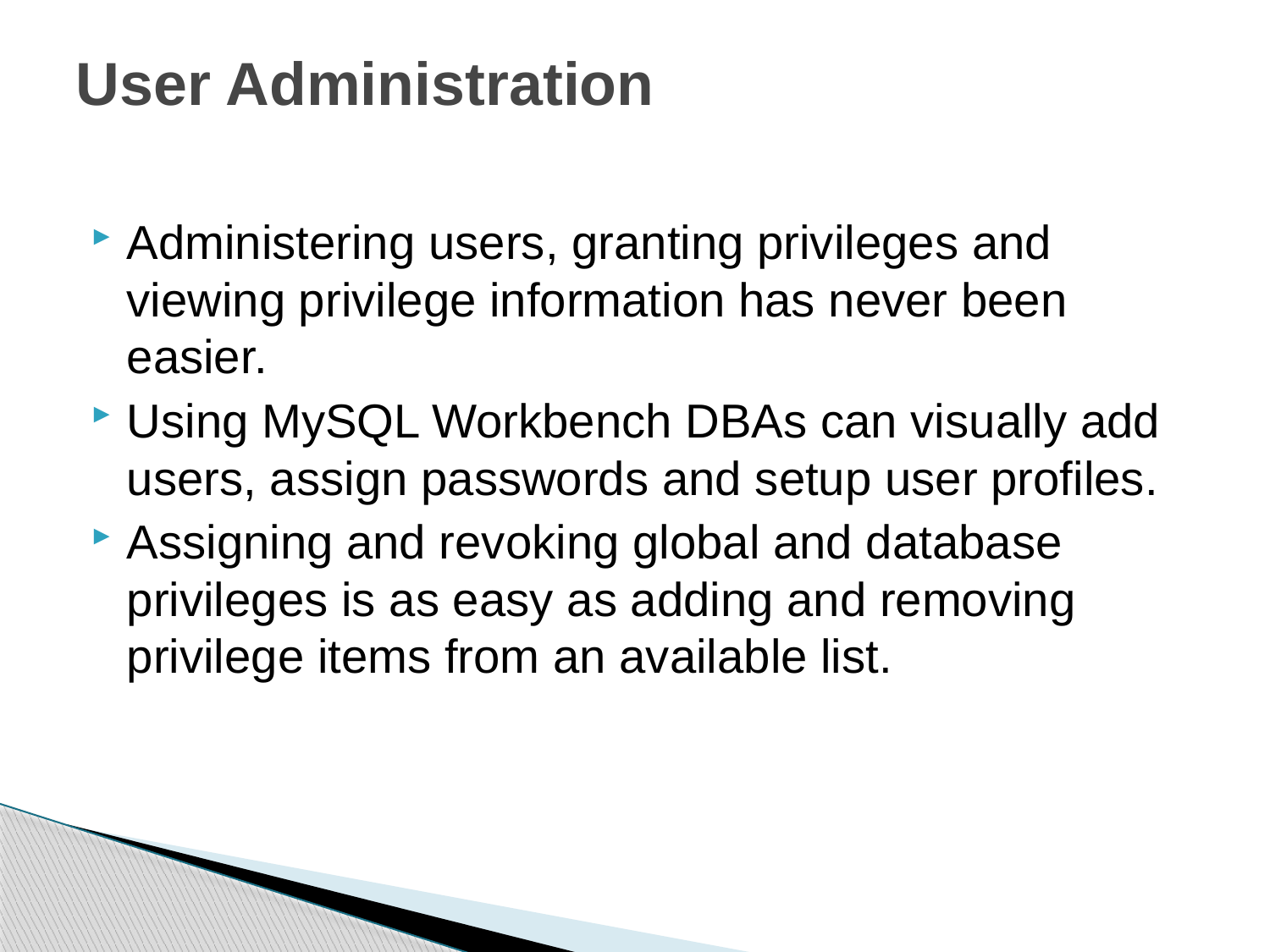

# User Administration
Administering users, granting privileges and viewing privilege information has never been easier.
Using MySQL Workbench DBAs can visually add users, assign passwords and setup user profiles.
Assigning and revoking global and database privileges is as easy as adding and removing privilege items from an available list.